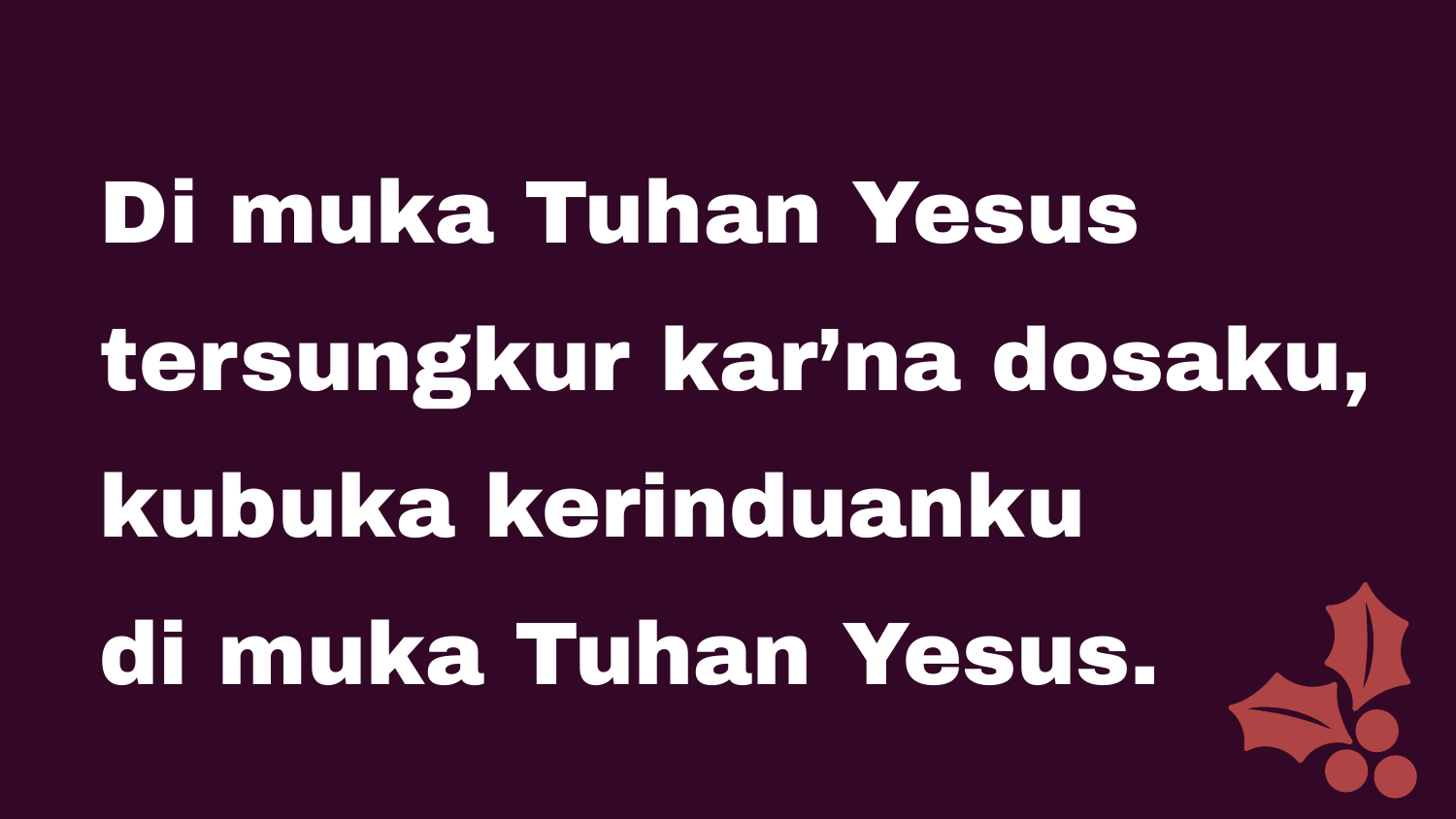

Di muka Tuhan Yesus
tersungkur kar’na dosaku,
kubuka kerinduanku
di muka Tuhan Yesus.